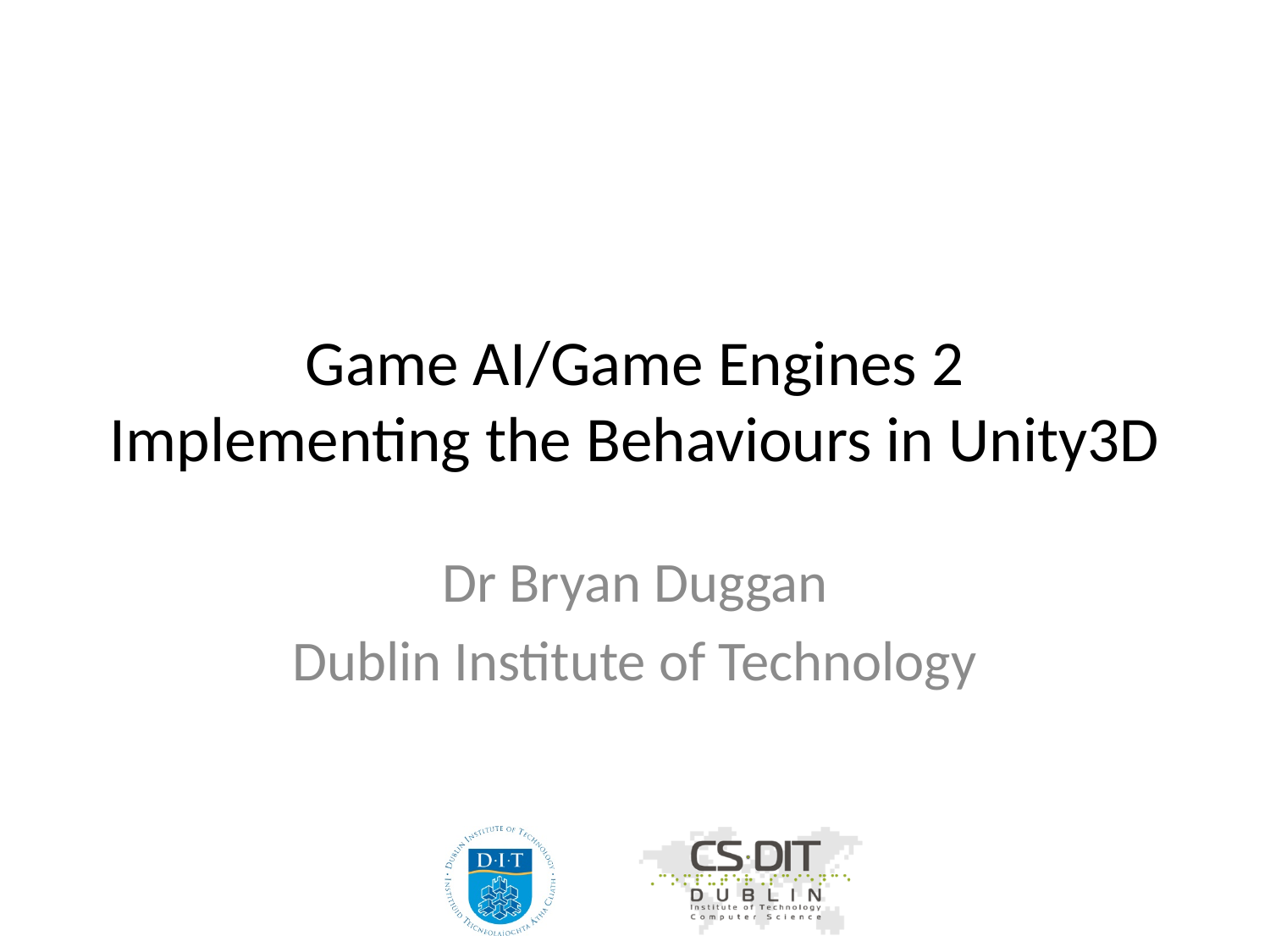

# Game AI/Game Engines 2 Implementing the Behaviours in Unity3D
Dr Bryan Duggan
Dublin Institute of Technology